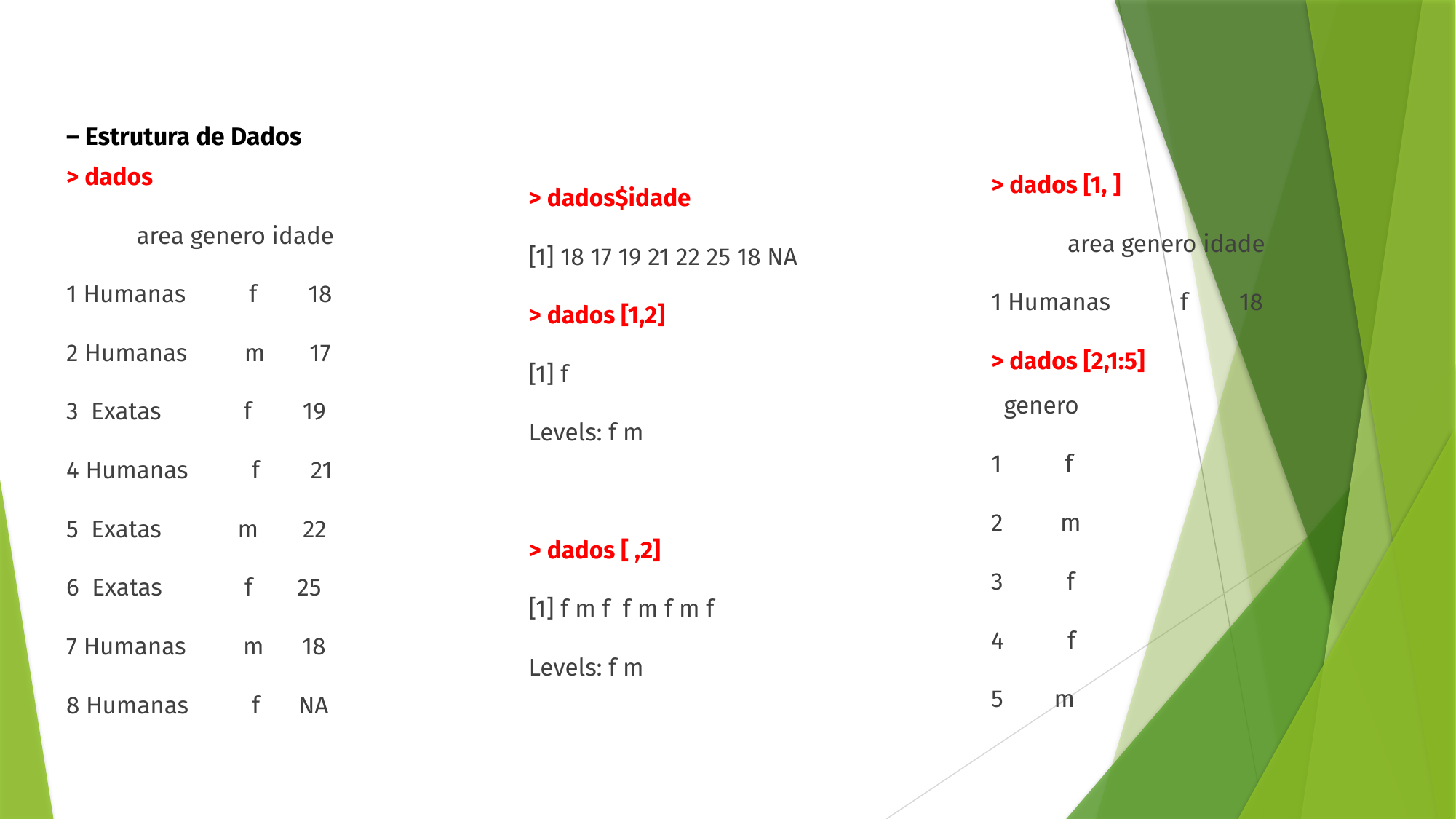

– Estrutura de Dados
> dados [1, ]
            area genero idade
1 Humanas           f        18
> dados [2,1:5]
  genero
1          f
2         m
3          f
4          f
5        m
> dados
           area genero idade
1 Humanas          f        18
2 Humanas         m       17
3  Exatas             f        19
4 Humanas          f        21
5  Exatas            m       22
6  Exatas             f       25
7 Humanas         m      18
8 Humanas          f      NA

> dados$idade
[1] 18 17 19 21 22 25 18 NA
> dados [1,2]
[1] f
Levels: f m

> dados [ ,2]
[1] f m f  f m f m f
Levels: f m